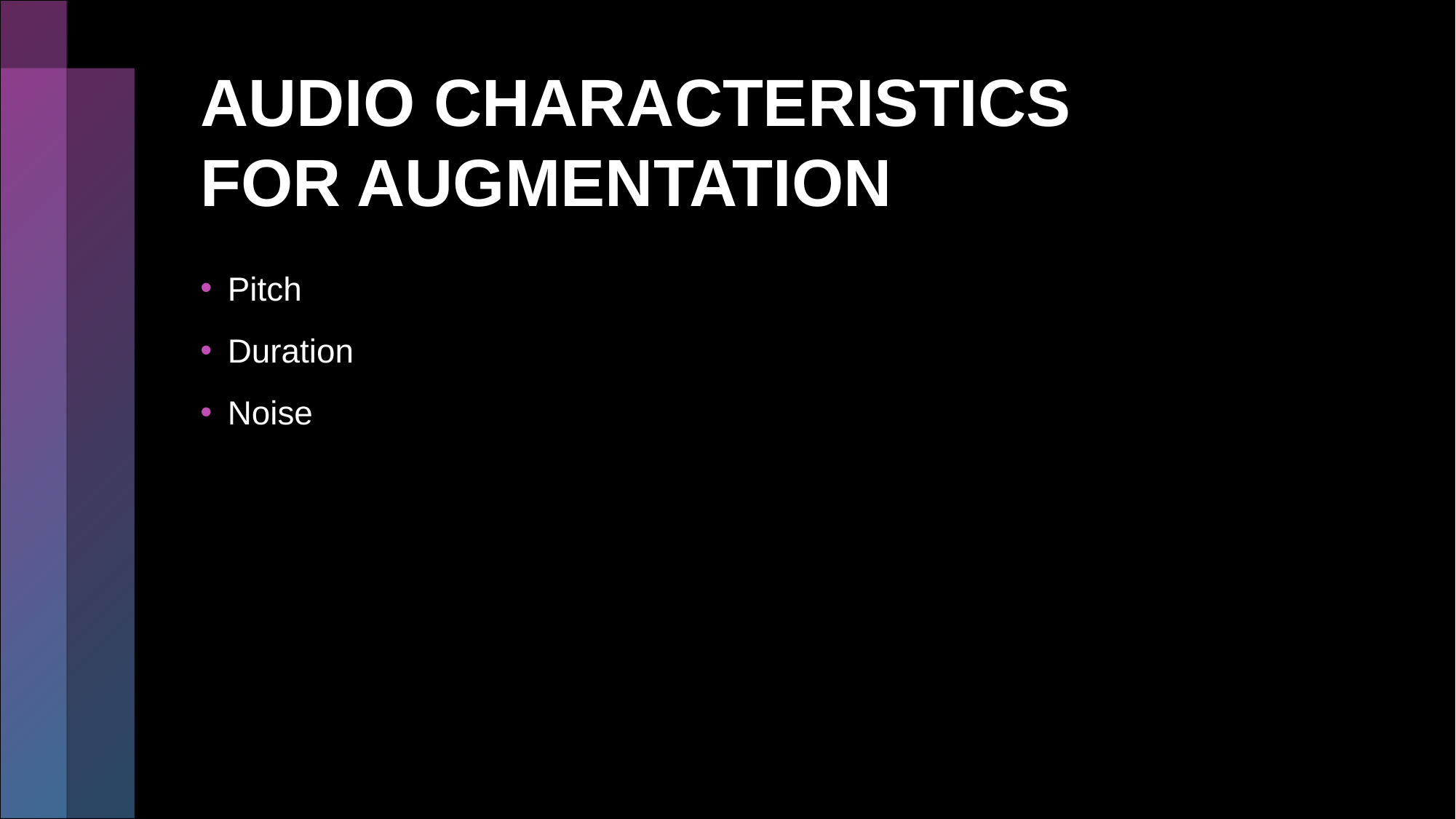

# AUDIO CHARACTERISTICS FOR AUGMENTATION
Pitch
Duration
Noise